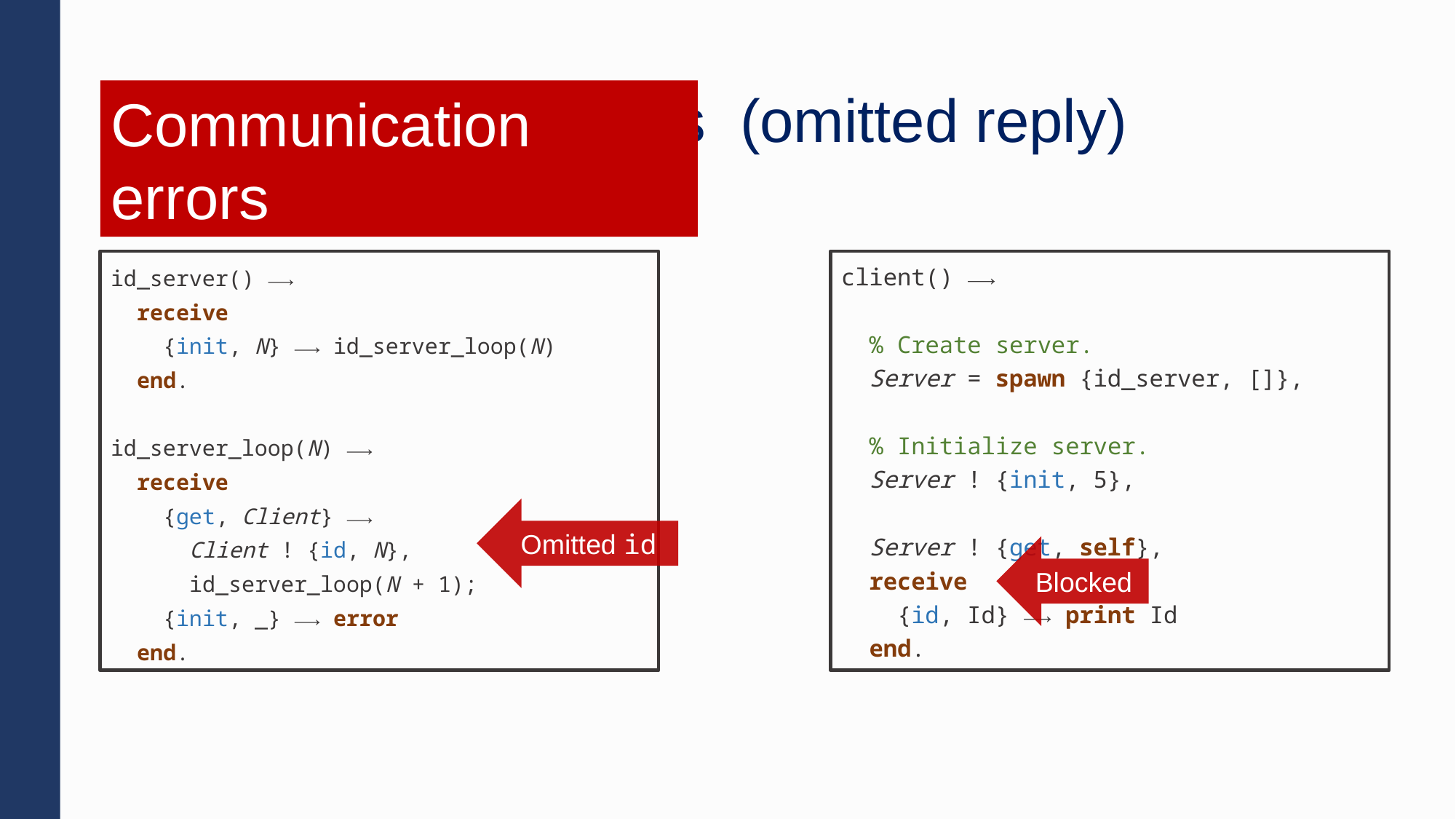

# Communication errors  (omitted reply)
Communication errors
id_server() ⟶
  receive
    {init, N} ⟶ id_server_loop(N)
  end.

id_server_loop(N) ⟶
  receive
    {get, Client} ⟶
      Client ! {id, N},
      id_server_loop(N + 1);
    {init, _} ⟶ error
  end.
client() ⟶

  % Create server.
  Server = spawn {id_server, []},

  % Initialize server.
  Server ! {init, 5},

  Server ! {get, self},
  receive
    {id, Id} ⟶ print Id
  end.
Omitted id
Blocked